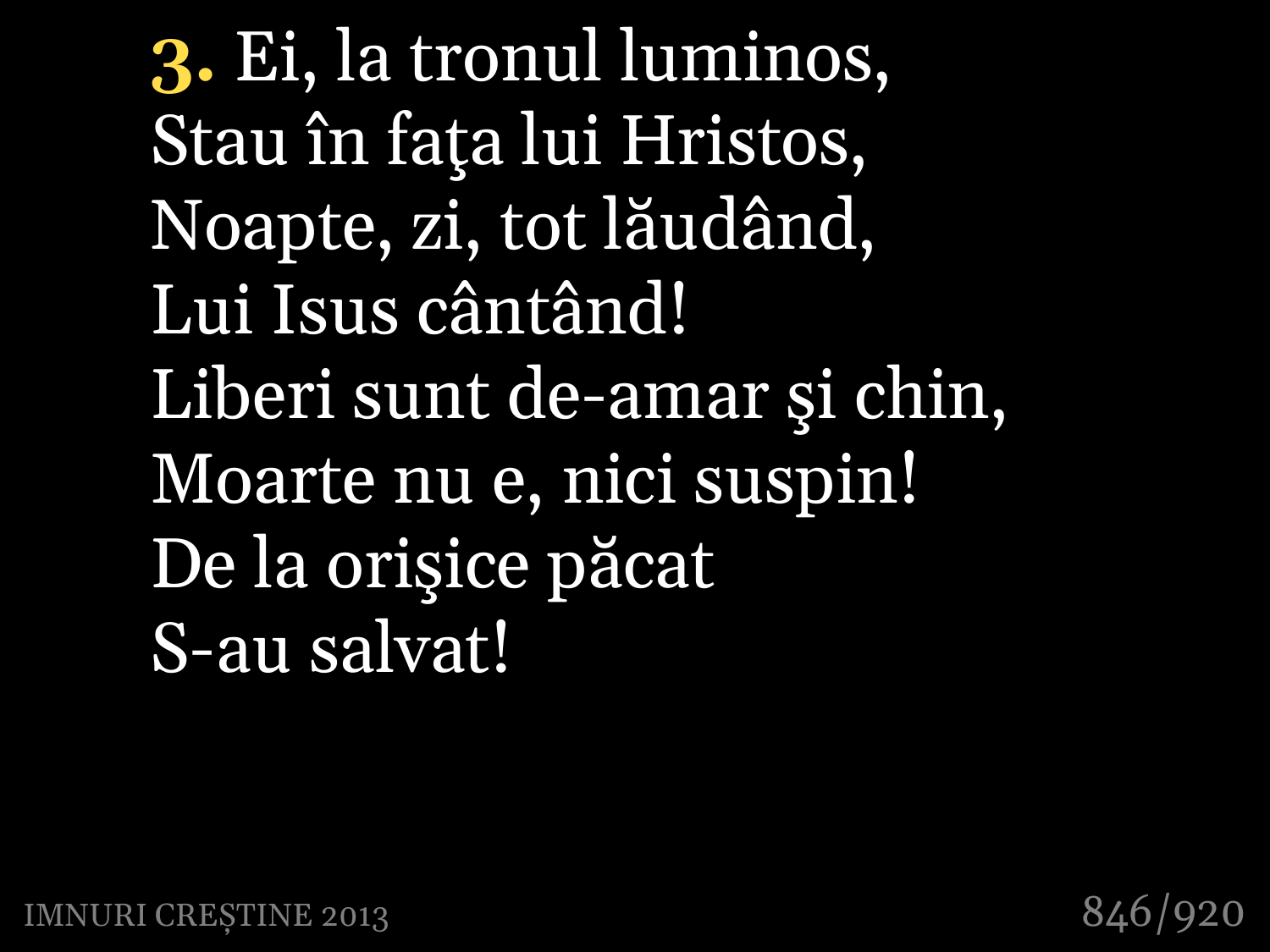

3. Ei, la tronul luminos,
Stau în faţa lui Hristos,
Noapte, zi, tot lăudând,
Lui Isus cântând!
Liberi sunt de-amar şi chin,
Moarte nu e, nici suspin!
De la orişice păcat
S-au salvat!
846/920
IMNURI CREȘTINE 2013